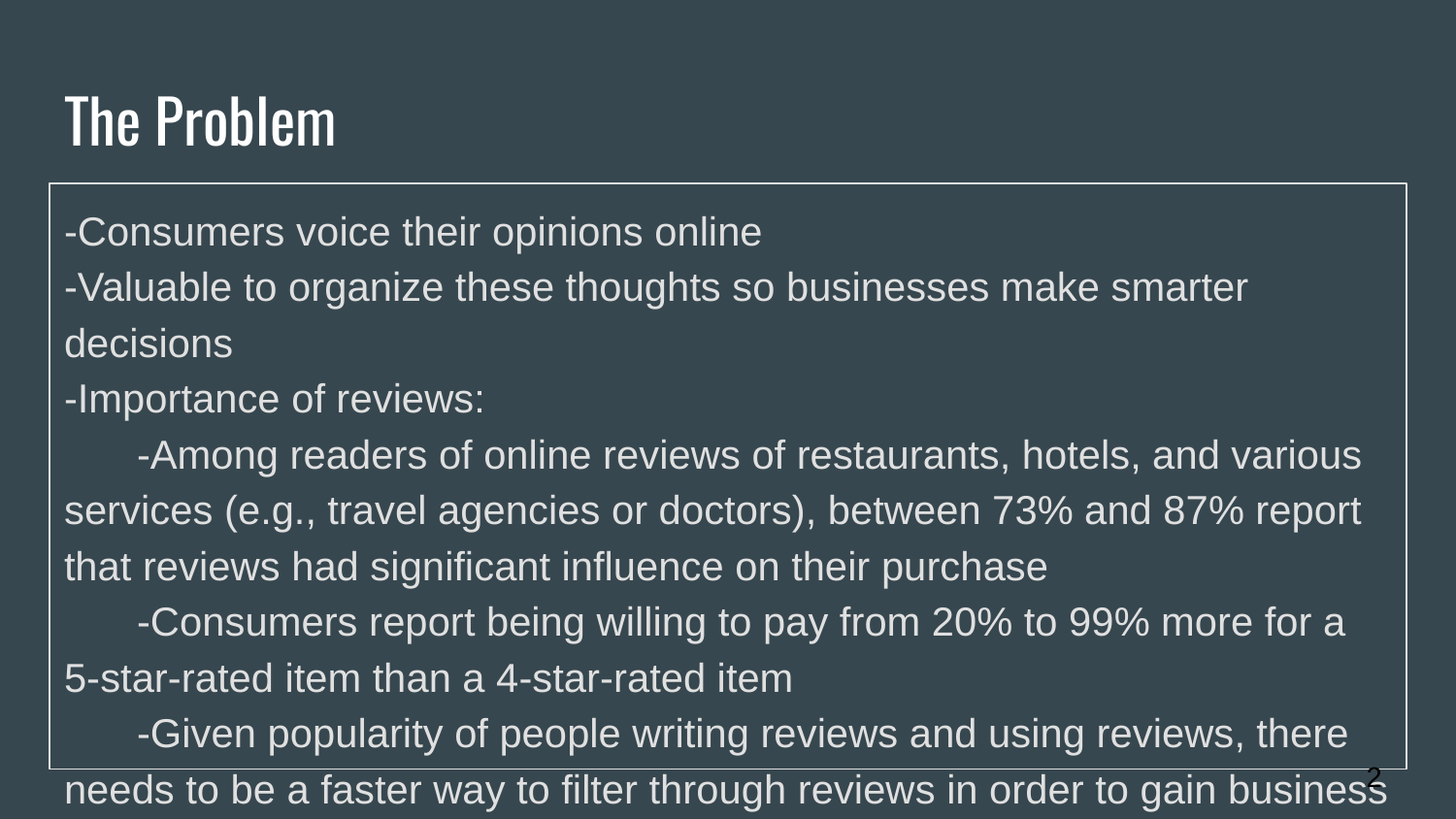

# The Problem
-Consumers voice their opinions online
-Valuable to organize these thoughts so businesses make smarter decisions
-Importance of reviews:
-Among readers of online reviews of restaurants, hotels, and various services (e.g., travel agencies or doctors), between 73% and 87% report that reviews had significant influence on their purchase
-Consumers report being willing to pay from 20% to 99% more for a 5-star-rated item than a 4-star-rated item
-Given popularity of people writing reviews and using reviews, there needs to be a faster way to filter through reviews in order to gain business advantage

2